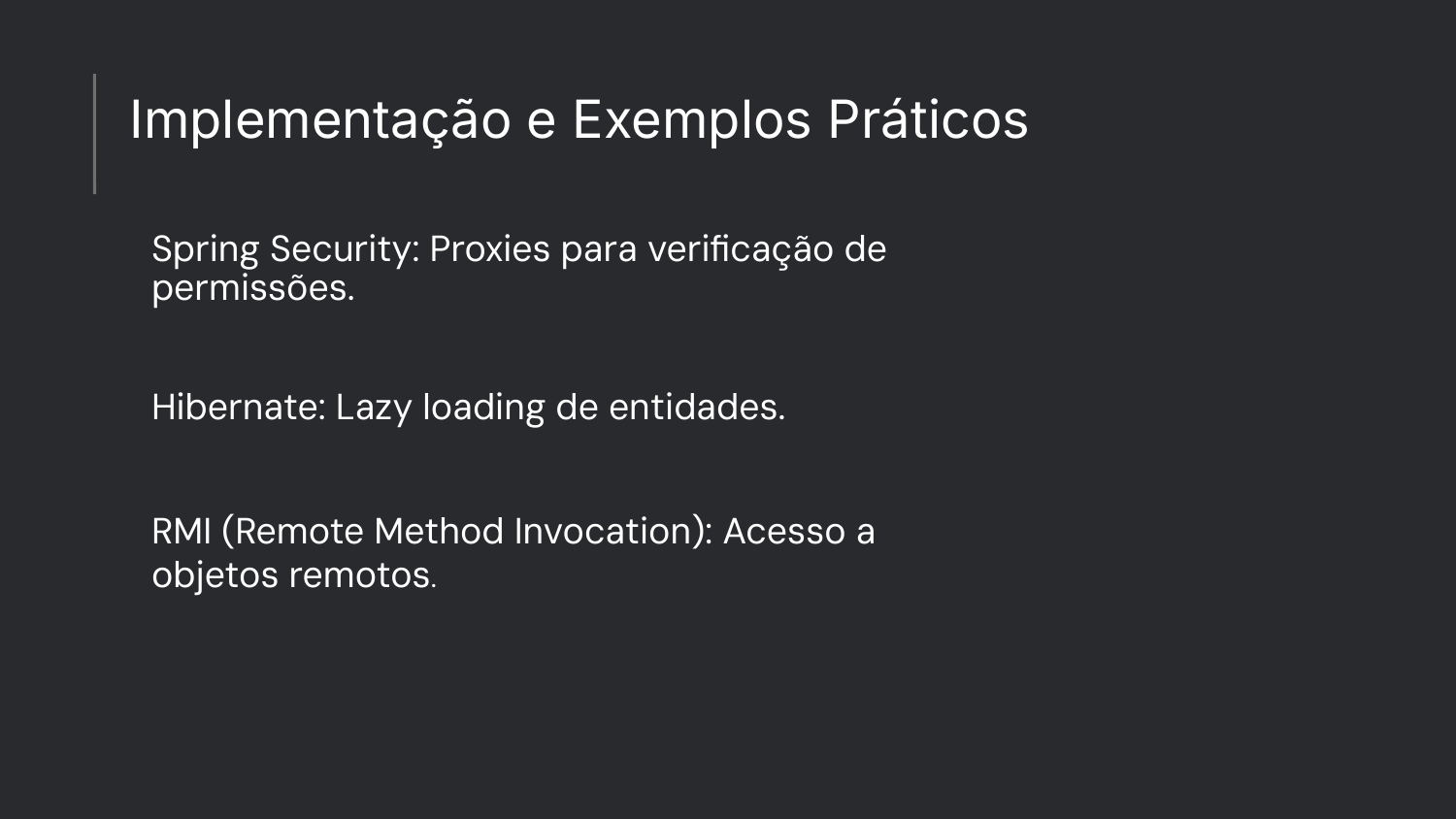

# Implementação e Exemplos Práticos
Spring Security: Proxies para verificação de permissões.

Hibernate: Lazy loading de entidades.

RMI (Remote Method Invocation): Acesso a objetos remotos.